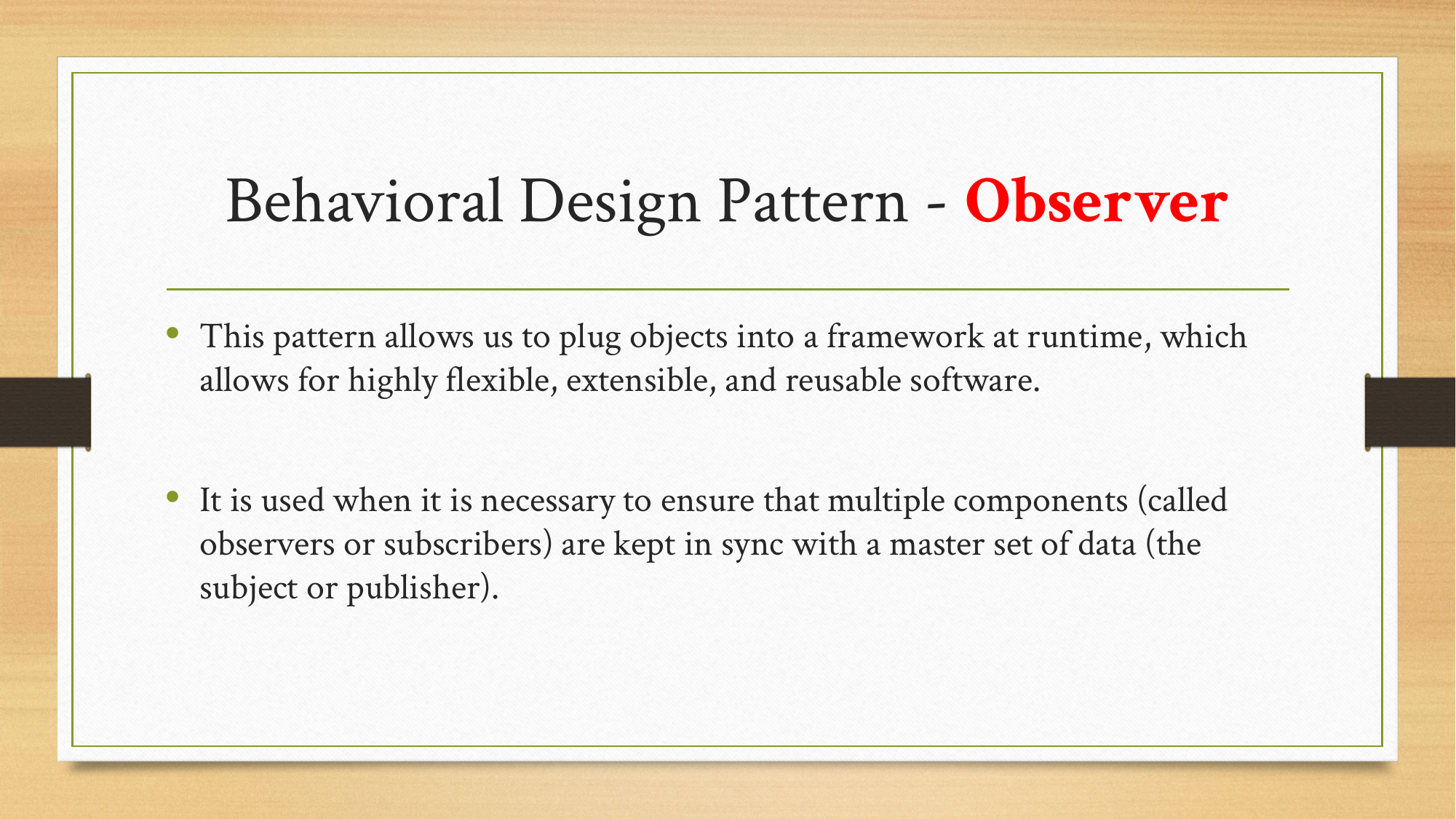

# Behavioral Design Pattern - Observer
This pattern allows us to plug objects into a framework at runtime, which allows for highly flexible, extensible, and reusable software.

It is used when it is necessary to ensure that multiple components (called observers or subscribers) are kept in sync with a master set of data (the subject or publisher).